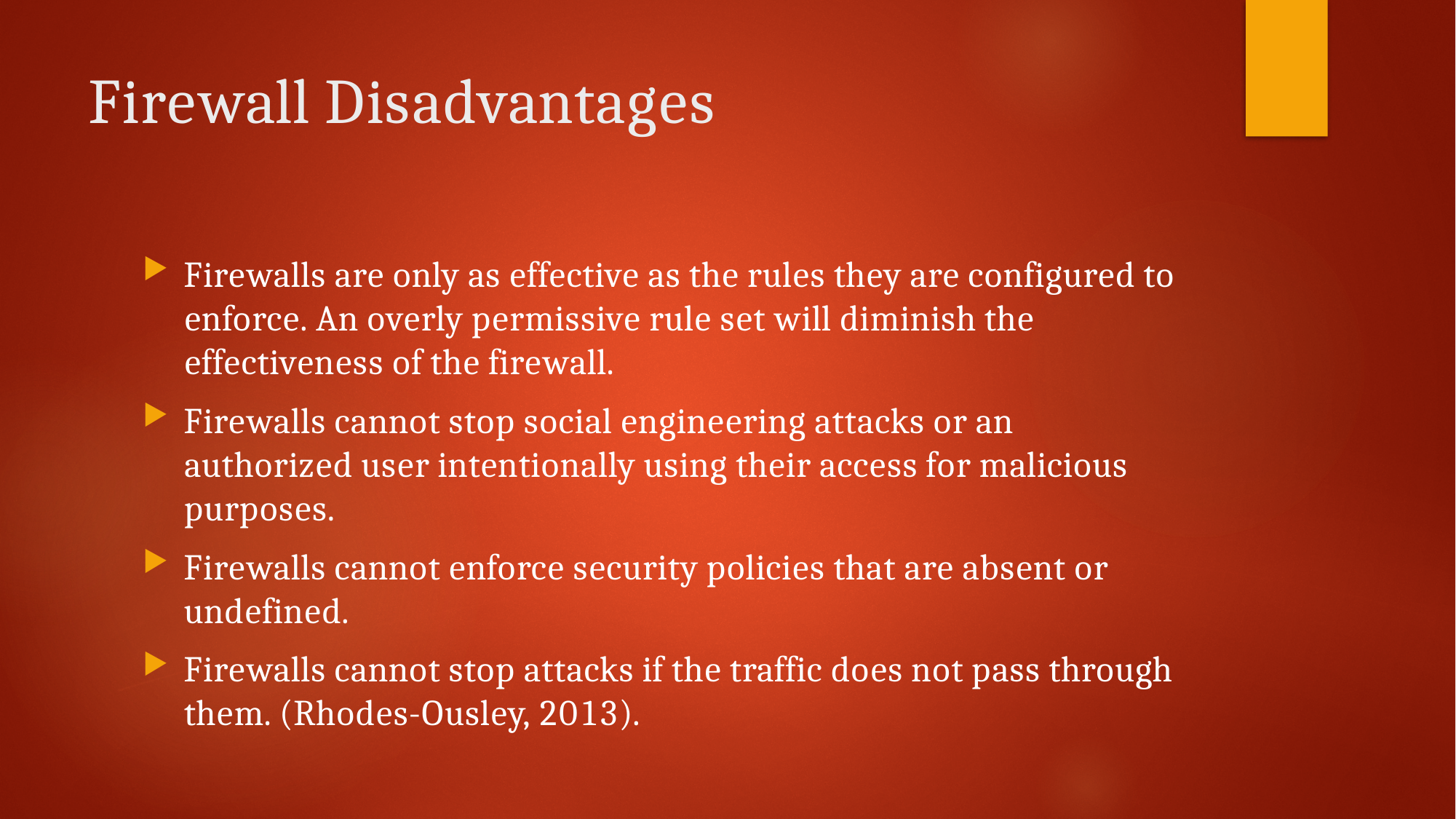

# Firewall Disadvantages
Firewalls are only as effective as the rules they are configured to enforce. An overly permissive rule set will diminish the effectiveness of the firewall.
Firewalls cannot stop social engineering attacks or an authorized user intentionally using their access for malicious purposes.
Firewalls cannot enforce security policies that are absent or undefined.
Firewalls cannot stop attacks if the traffic does not pass through them. (Rhodes-Ousley, 2013).